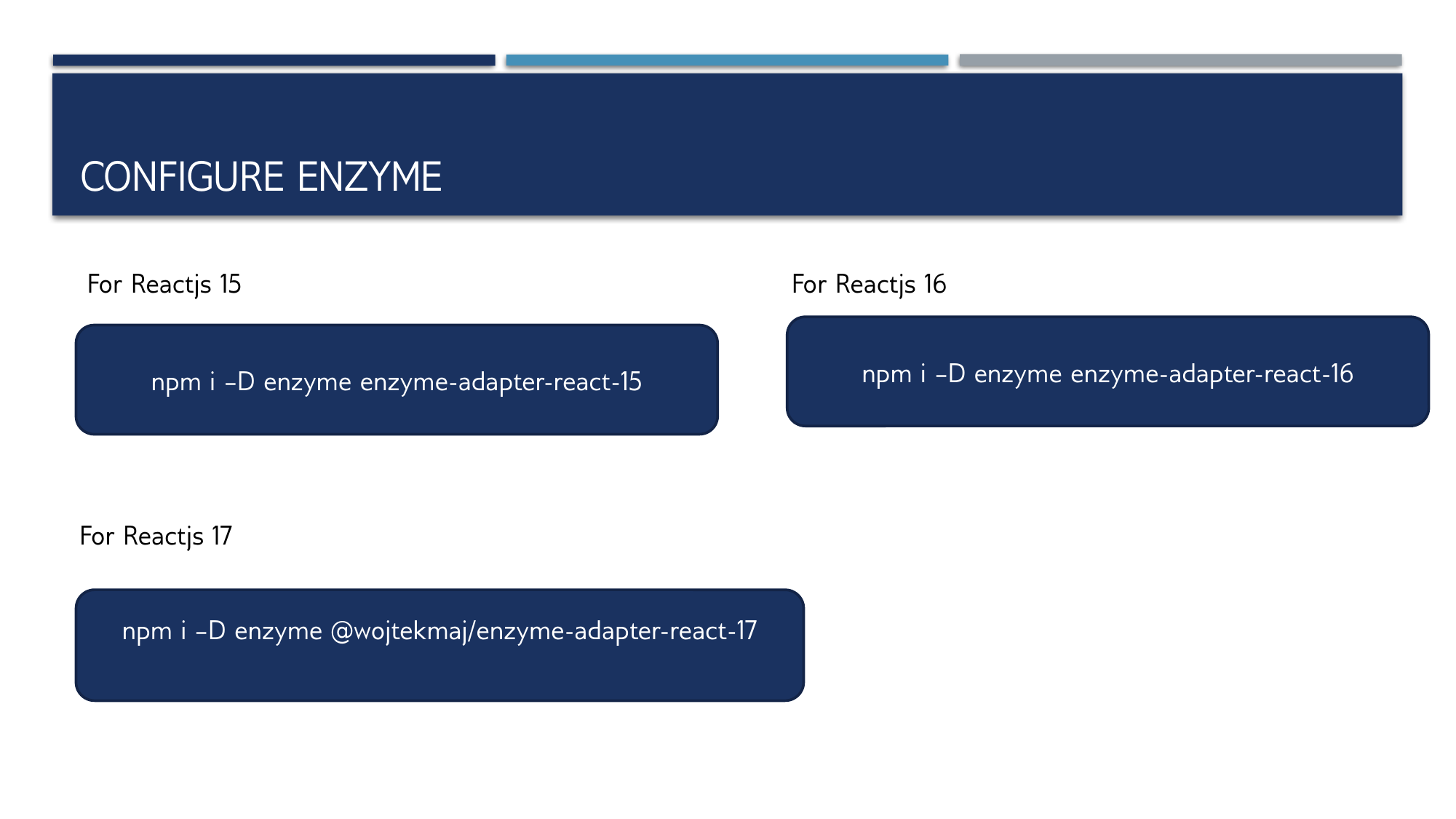

# Configure enzyme
For Reactjs 15
For Reactjs 16

npm i –D enzyme enzyme-adapter-react-16
npm i –D enzyme enzyme-adapter-react-15
For Reactjs 17
npm i –D enzyme @wojtekmaj/enzyme-adapter-react-17